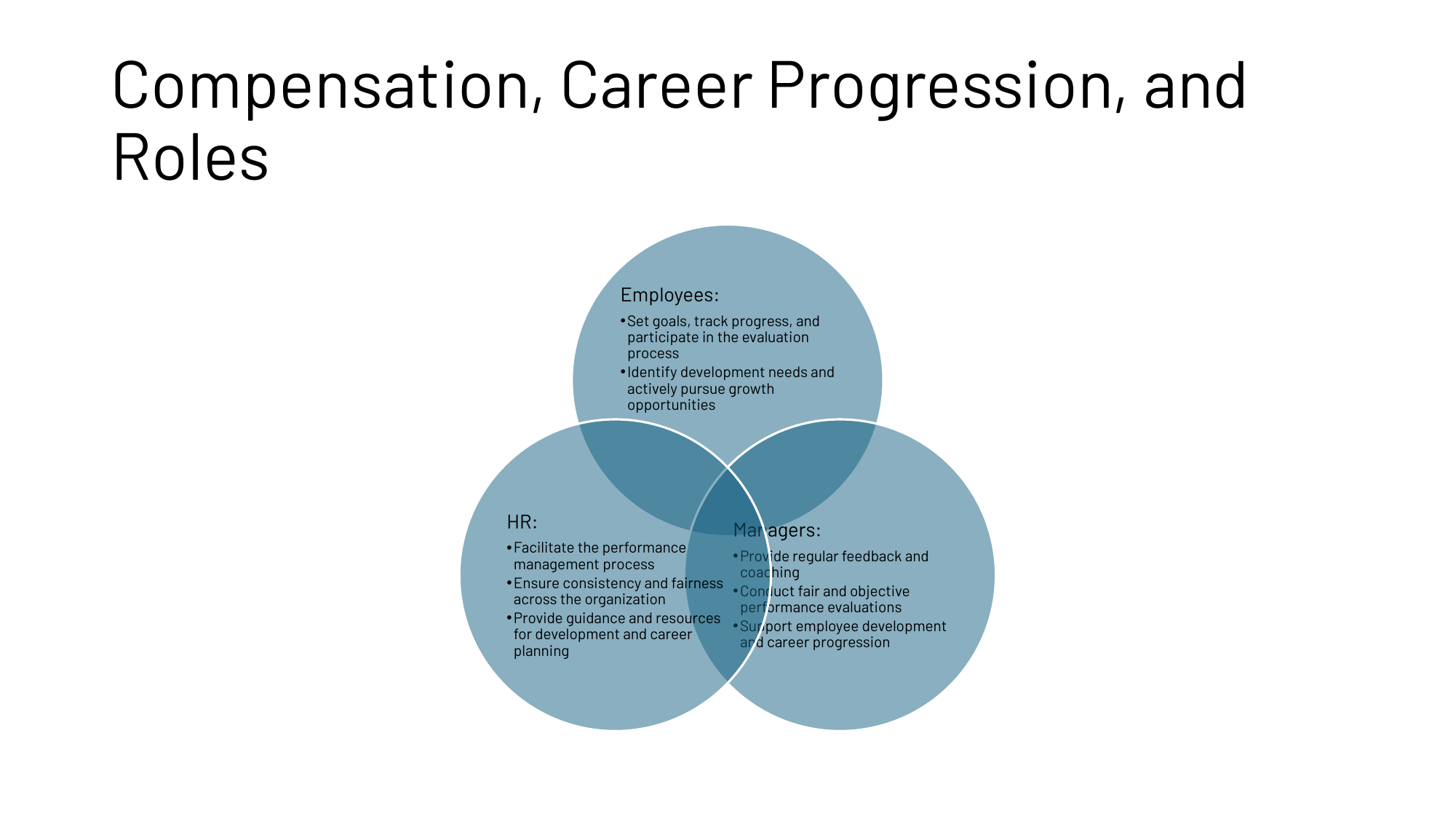

# Compensation, Career Progression, and Roles
Employees:
Set goals, track progress, and participate in the evaluation process
Identify development needs and actively pursue growth opportunities
Managers:
Provide regular feedback and coaching
Conduct fair and objective performance evaluations
Support employee development and career progression
HR:
Facilitate the performance management process
Ensure consistency and fairness across the organization
Provide guidance and resources for development and career planning